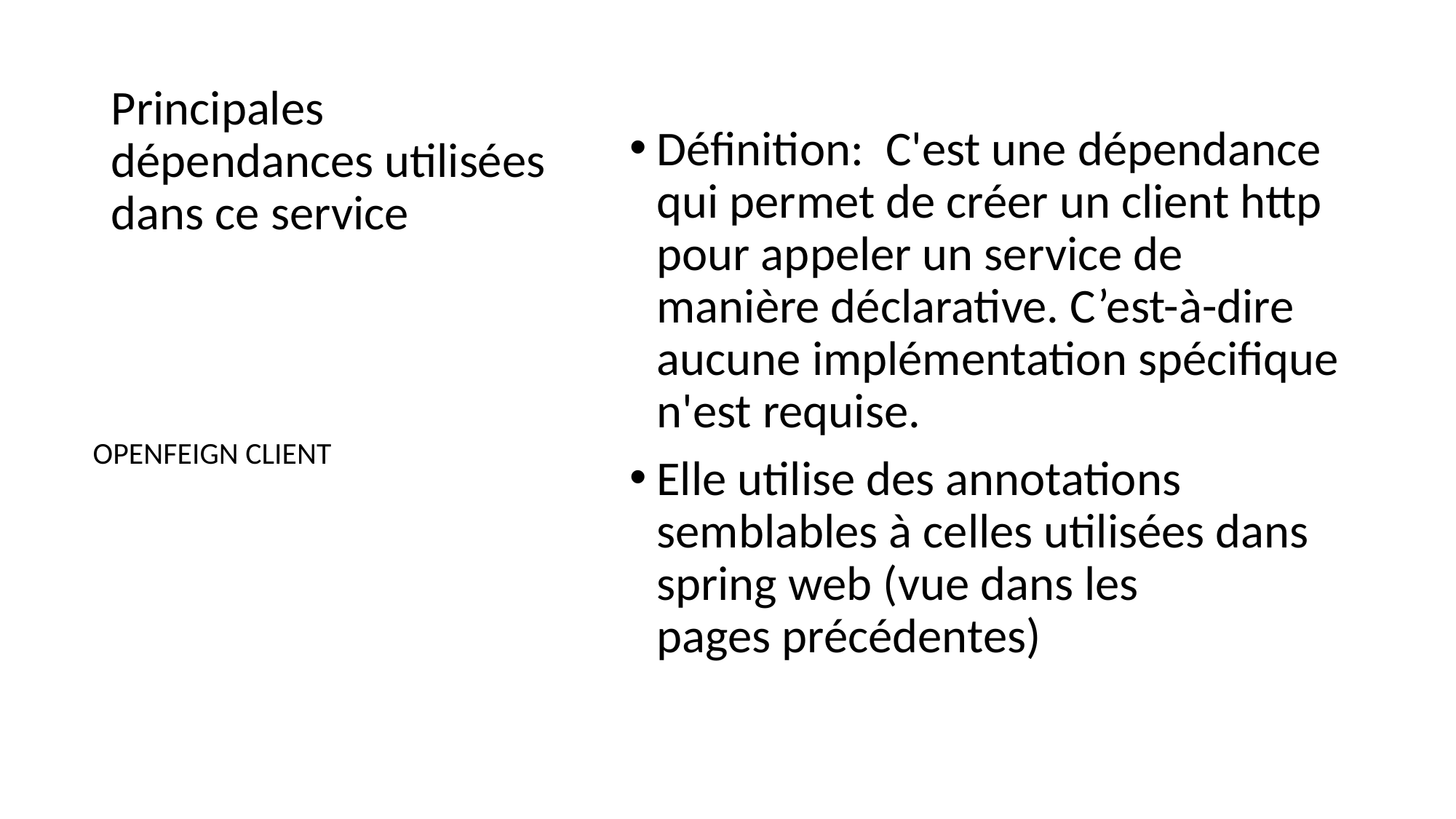

# Principales dépendances utilisées dans ce service
Définition:  C'est une dépendance qui permet de créer un client http pour appeler un service de manière déclarative. C’est-à-dire aucune implémentation spécifique n'est requise.
Elle utilise des annotations semblables à celles utilisées dans spring web (vue dans les pages précédentes)

OPENFEIGN CLIENT